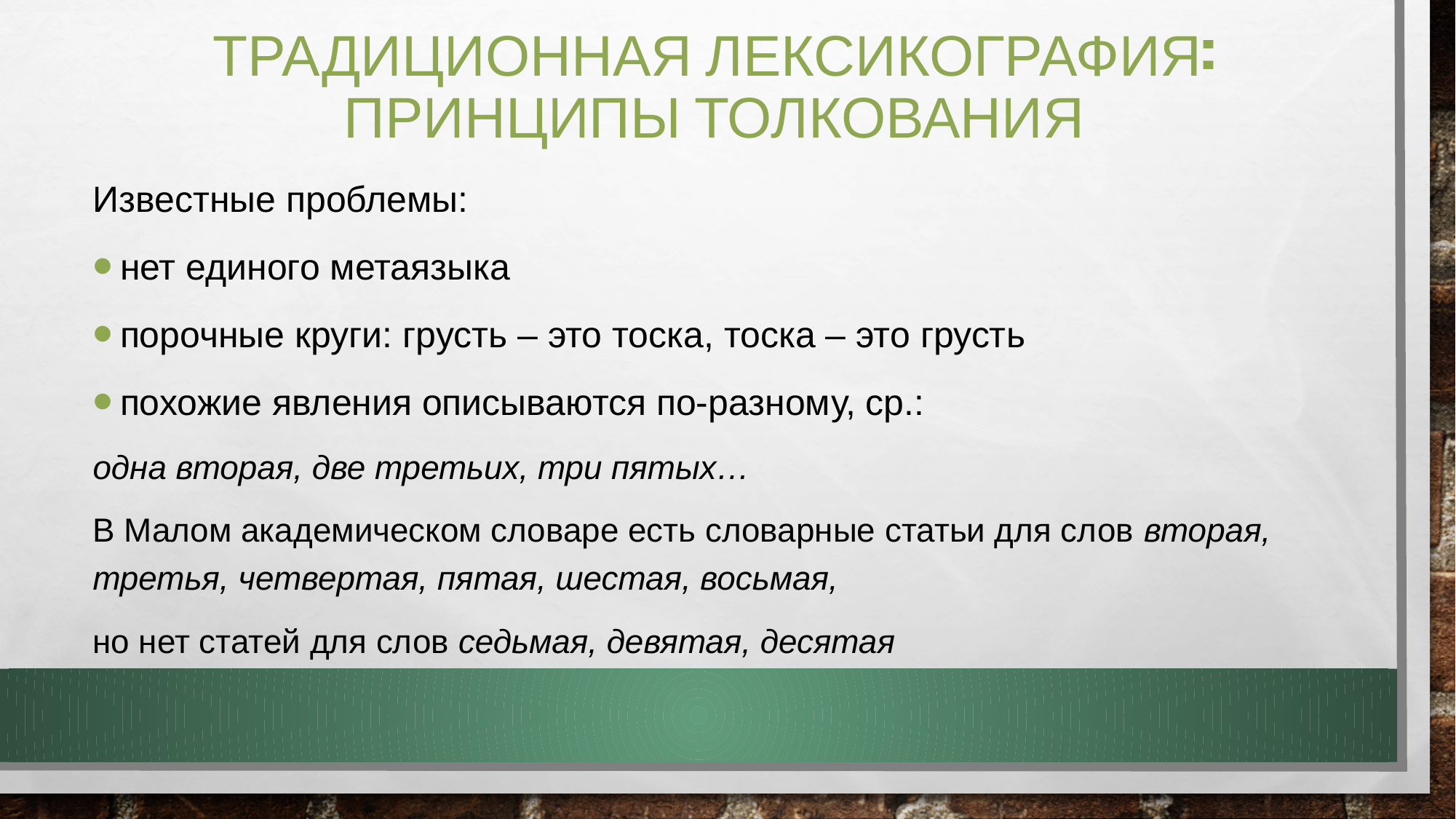

# традиционная лексикография: принципы толкования
Известные проблемы:
нет единого метаязыка
порочные круги: грусть – это тоска, тоска – это грусть
похожие явления описываются по-разному, ср.:
одна вторая, две третьих, три пятых…
В Малом академическом словаре есть словарные статьи для слов вторая, третья, четвертая, пятая, шестая, восьмая,
но нет статей для слов седьмая, девятая, десятая